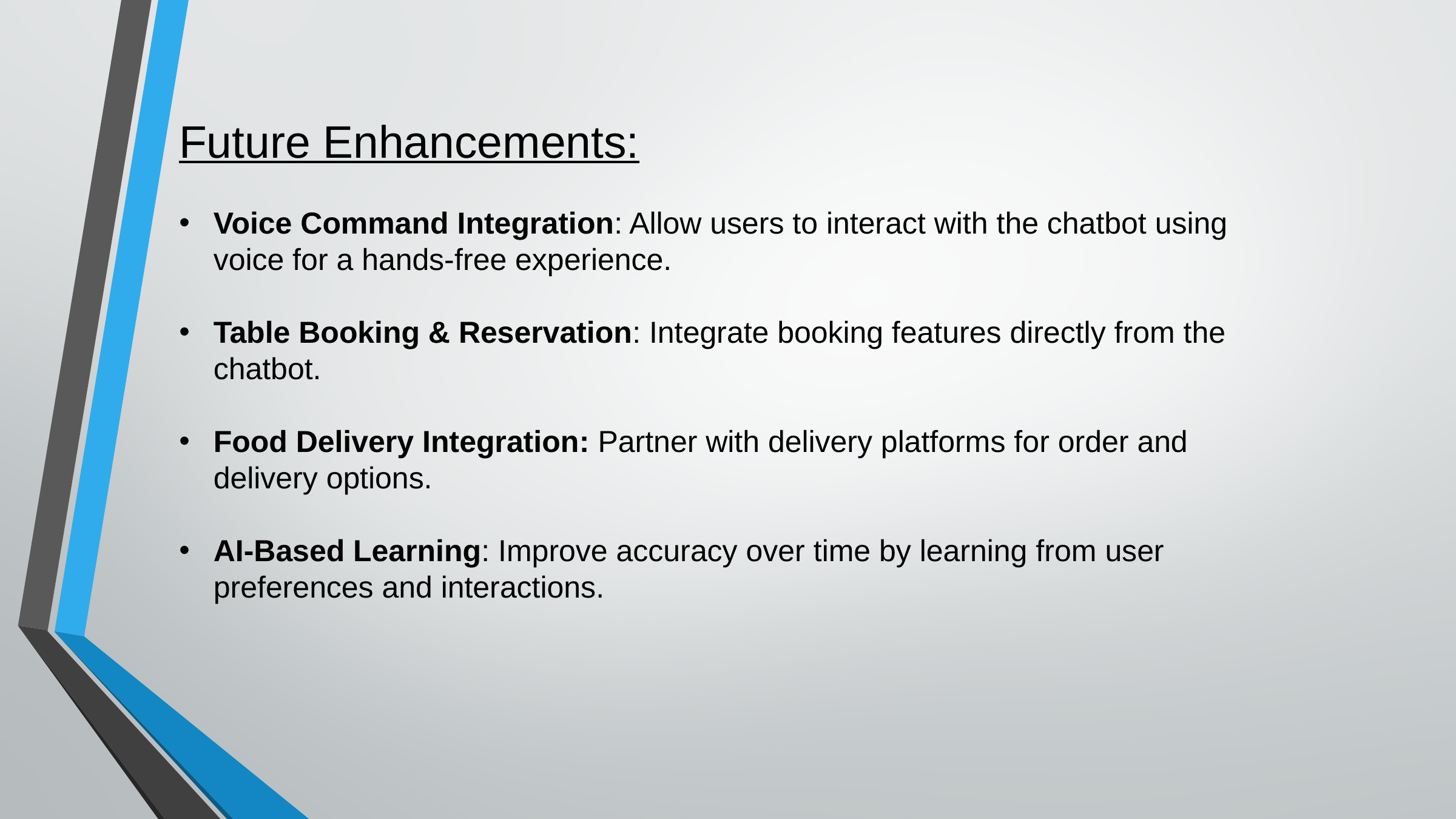

Future Enhancements:

Voice Command Integration: Allow users to interact with the chatbot using voice for a hands-free experience.

Table Booking & Reservation: Integrate booking features directly from the chatbot.

Food Delivery Integration: Partner with delivery platforms for order and delivery options.

AI-Based Learning: Improve accuracy over time by learning from user preferences and interactions.